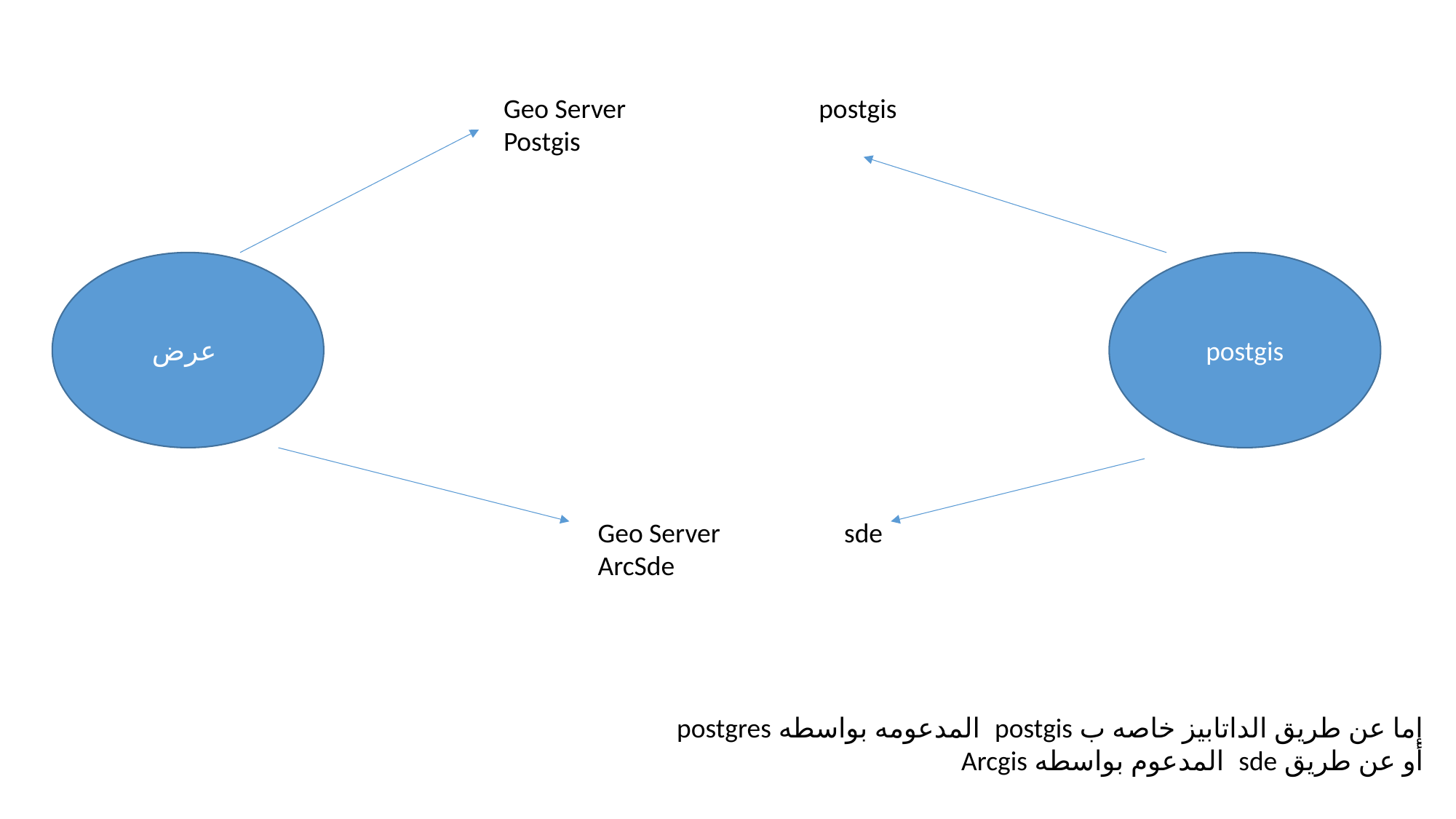

Geo Server
Postgis
postgis
عرض
postgis
Geo Server
ArcSde
sde
إما عن طريق الداتابيز خاصه ب postgis  المدعومه بواسطه postgres
أو عن طريق sde  المدعوم بواسطه Arcgis